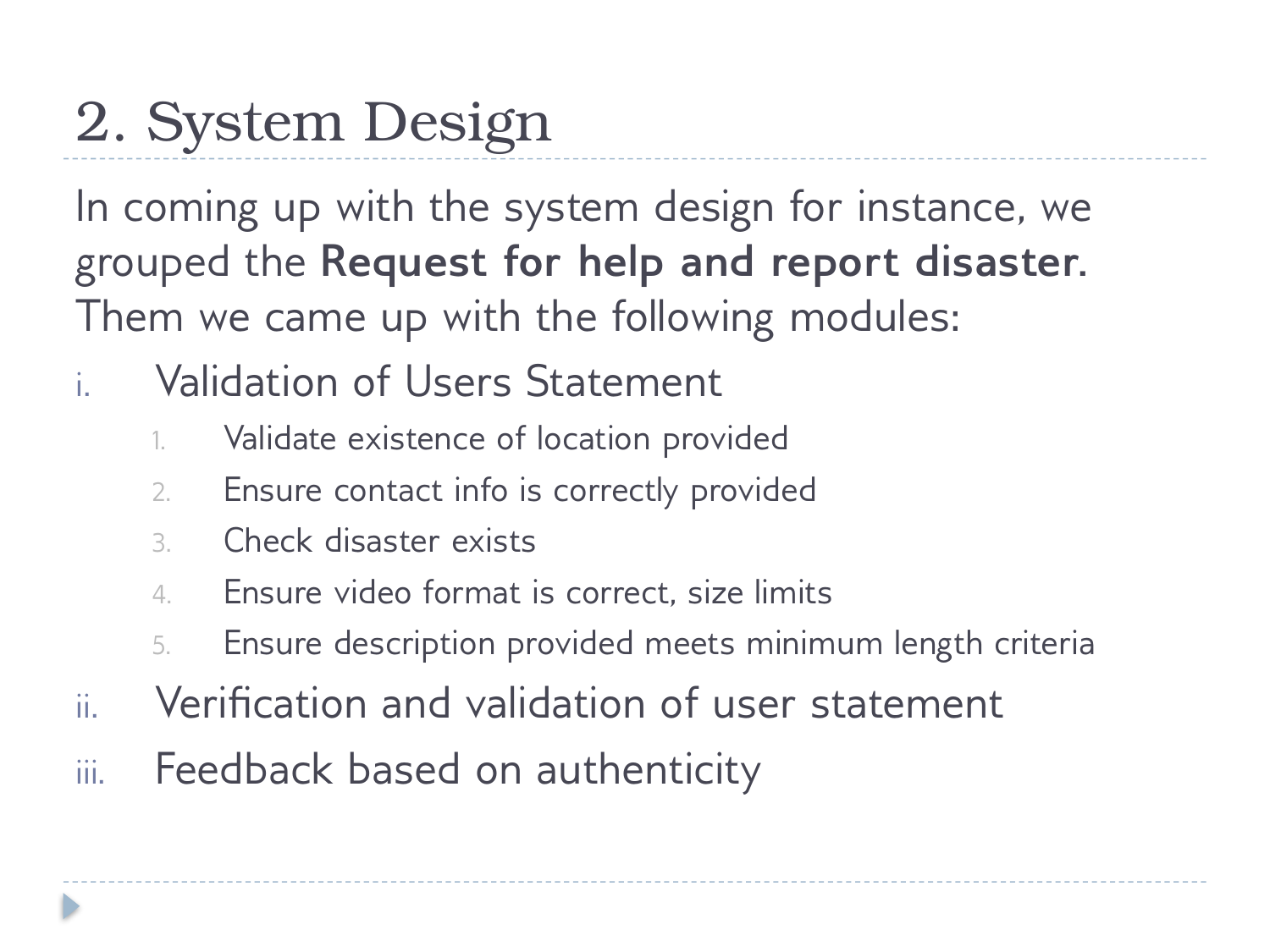

# 2. System Design
In coming up with the system design for instance, we grouped the Request for help and report disaster. Them we came up with the following modules:
Validation of Users Statement
Validate existence of location provided
Ensure contact info is correctly provided
Check disaster exists
Ensure video format is correct, size limits
Ensure description provided meets minimum length criteria
Verification and validation of user statement
Feedback based on authenticity